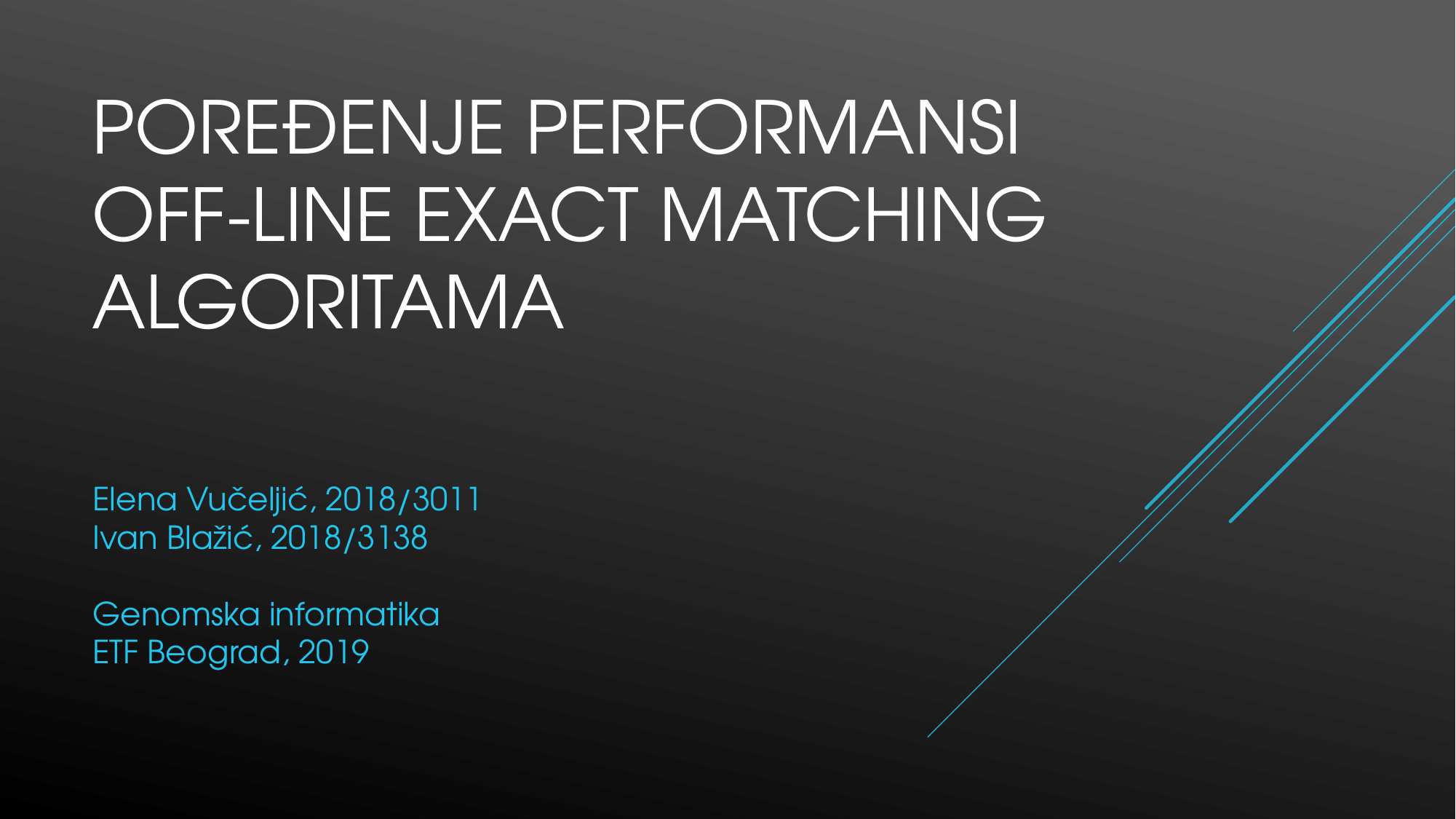

# Poređenje performansi off-line exact matching algoritama
Elena Vučeljić, 2018/3011
Ivan Blažić, 2018/3138
Genomska informatika
ETF Beograd, 2019